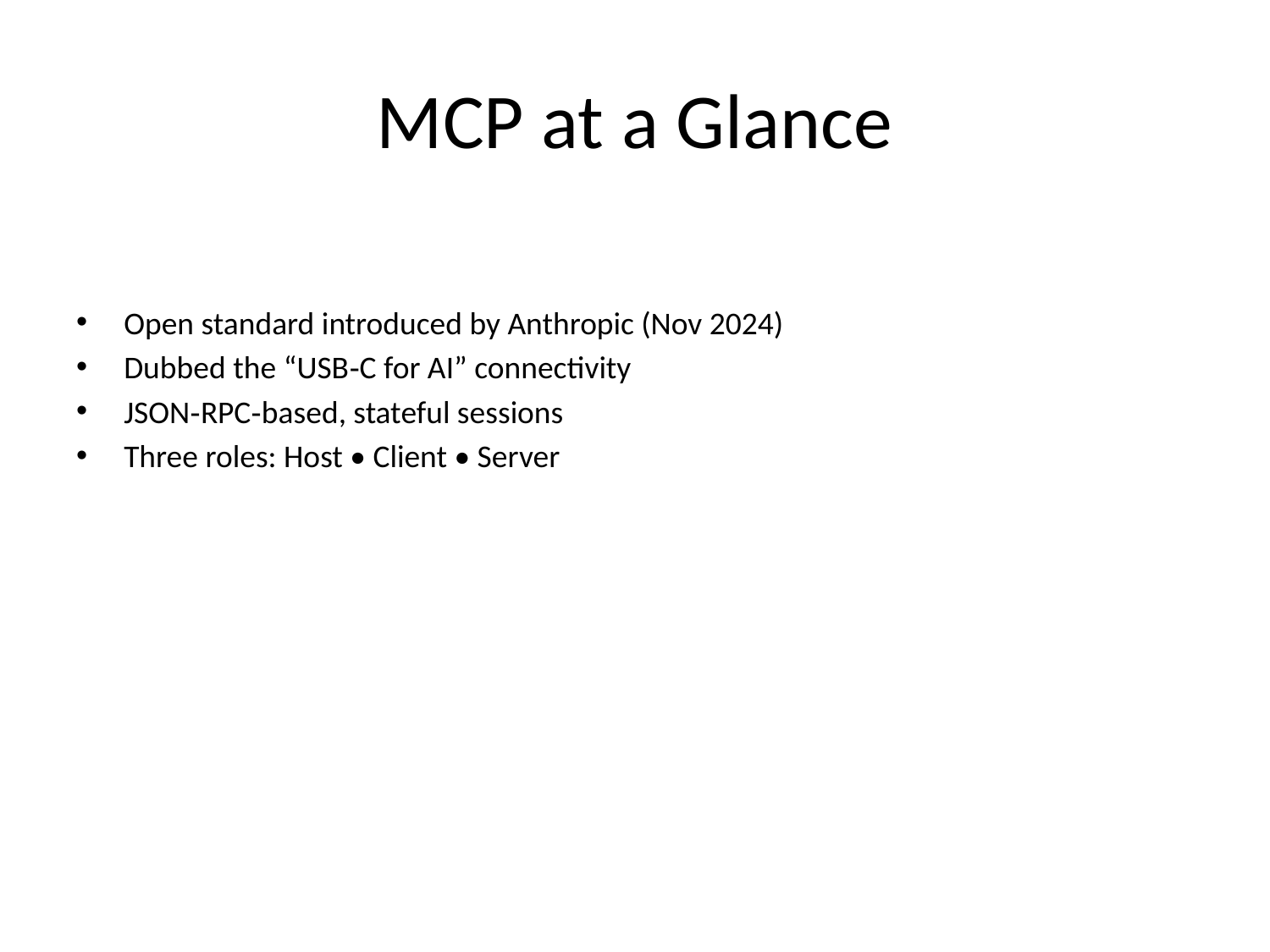

# MCP at a Glance

Open standard introduced by Anthropic (Nov 2024)
Dubbed the “USB‑C for AI” connectivity
JSON‑RPC‑based, stateful sessions
Three roles: Host • Client • Server